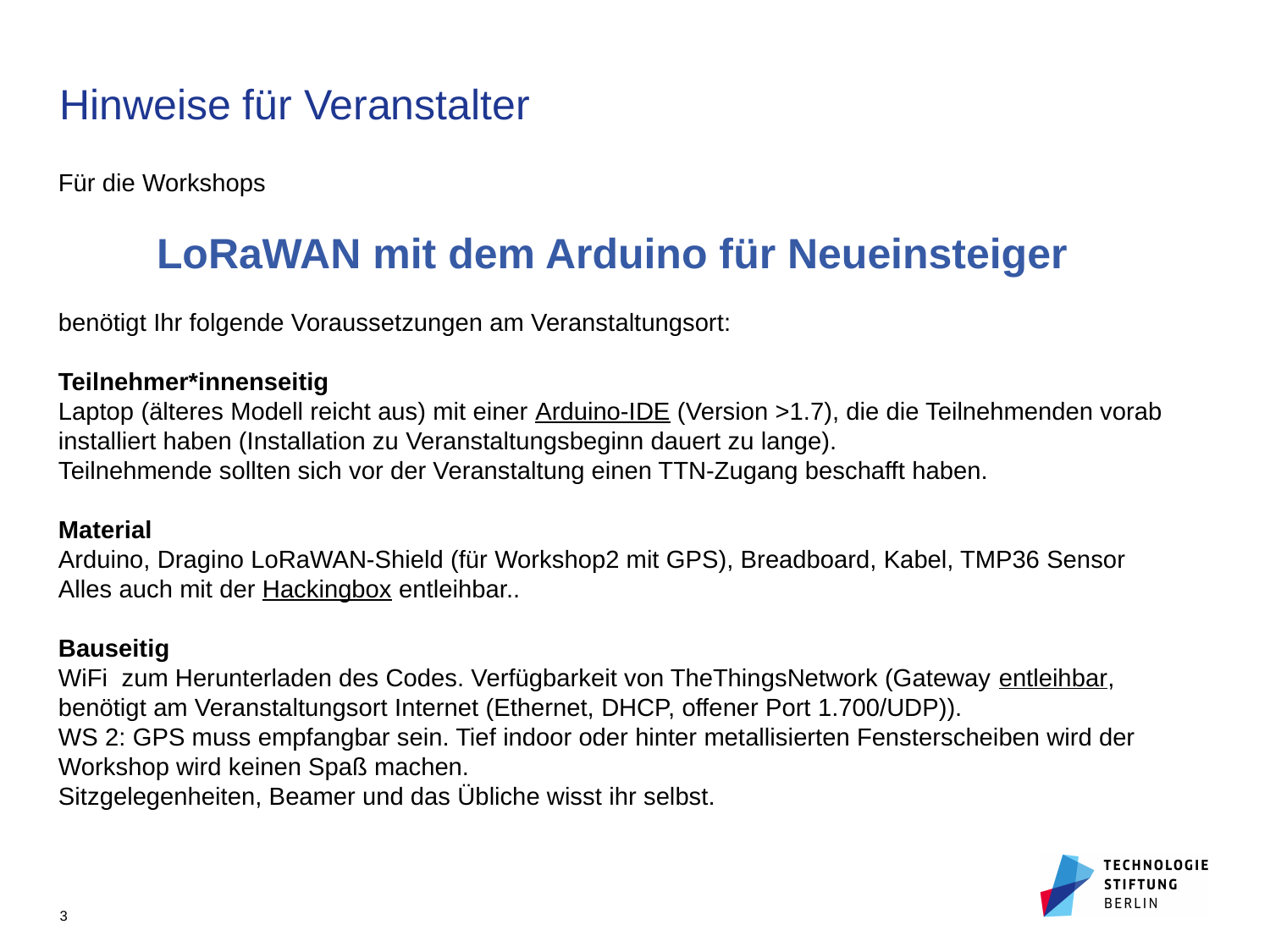

# Hinweise für Veranstalter
Für die Workshops

LoRaWAN mit dem Arduino für Neueinsteiger

benötigt Ihr folgende Voraussetzungen am Veranstaltungsort:

Teilnehmer*innenseitig
Laptop (älteres Modell reicht aus) mit einer Arduino-IDE (Version >1.7), die die Teilnehmenden vorab installiert haben (Installation zu Veranstaltungsbeginn dauert zu lange).
Teilnehmende sollten sich vor der Veranstaltung einen TTN-Zugang beschafft haben.

Material
Arduino, Dragino LoRaWAN-Shield (für Workshop2 mit GPS), Breadboard, Kabel, TMP36 Sensor
Alles auch mit der Hackingbox entleihbar..

Bauseitig
WiFi  zum Herunterladen des Codes. Verfügbarkeit von TheThingsNetwork (Gateway entleihbar, benötigt am Veranstaltungsort Internet (Ethernet, DHCP, offener Port 1.700/UDP)).
WS 2: GPS muss empfangbar sein. Tief indoor oder hinter metallisierten Fensterscheiben wird der Workshop wird keinen Spaß machen.
Sitzgelegenheiten, Beamer und das Übliche wisst ihr selbst.
3